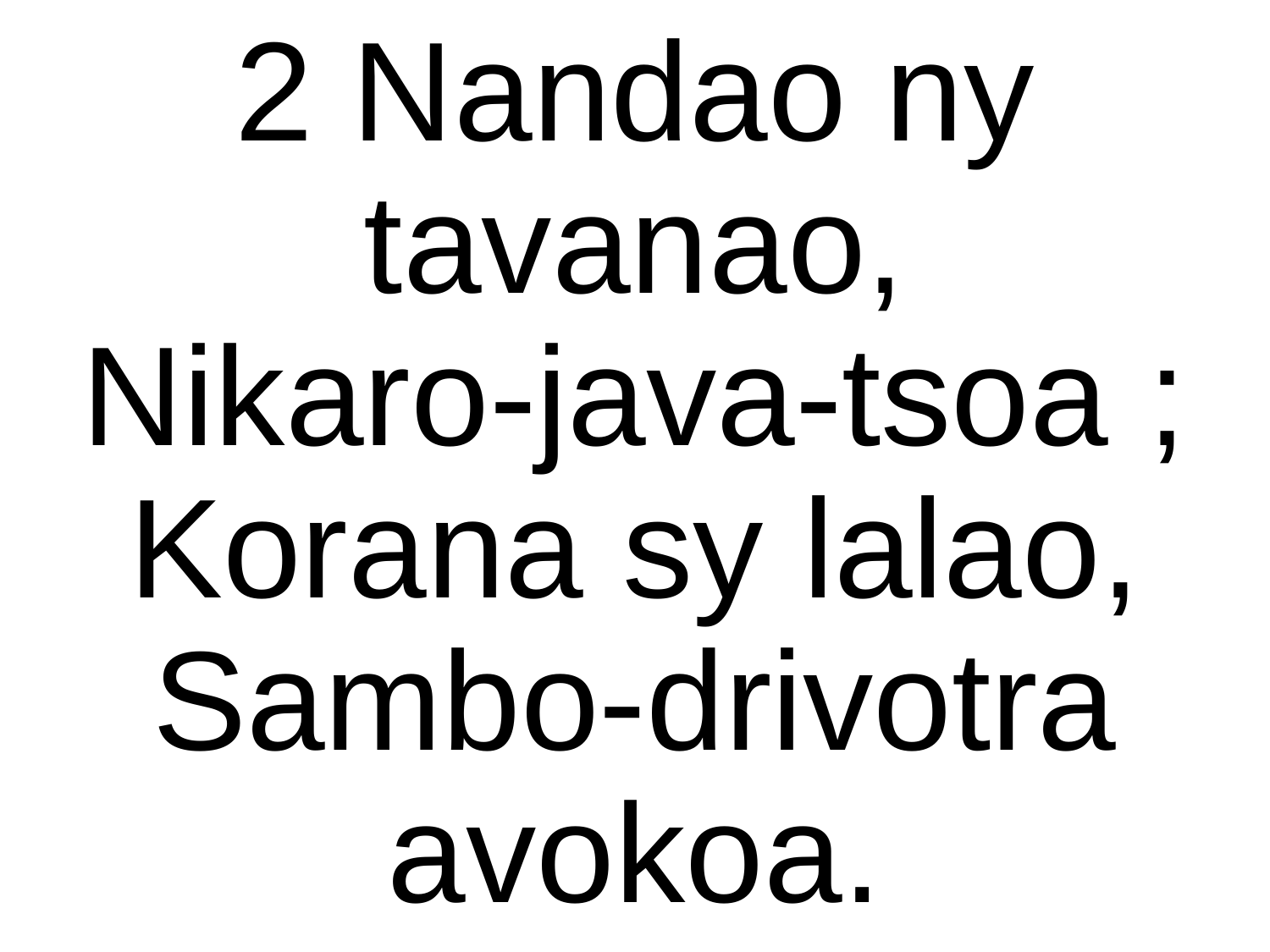

2 Nandao ny tavanao,
Nikaro-java-tsoa ;
Korana sy lalao,
Sambo-drivotra avokoa.